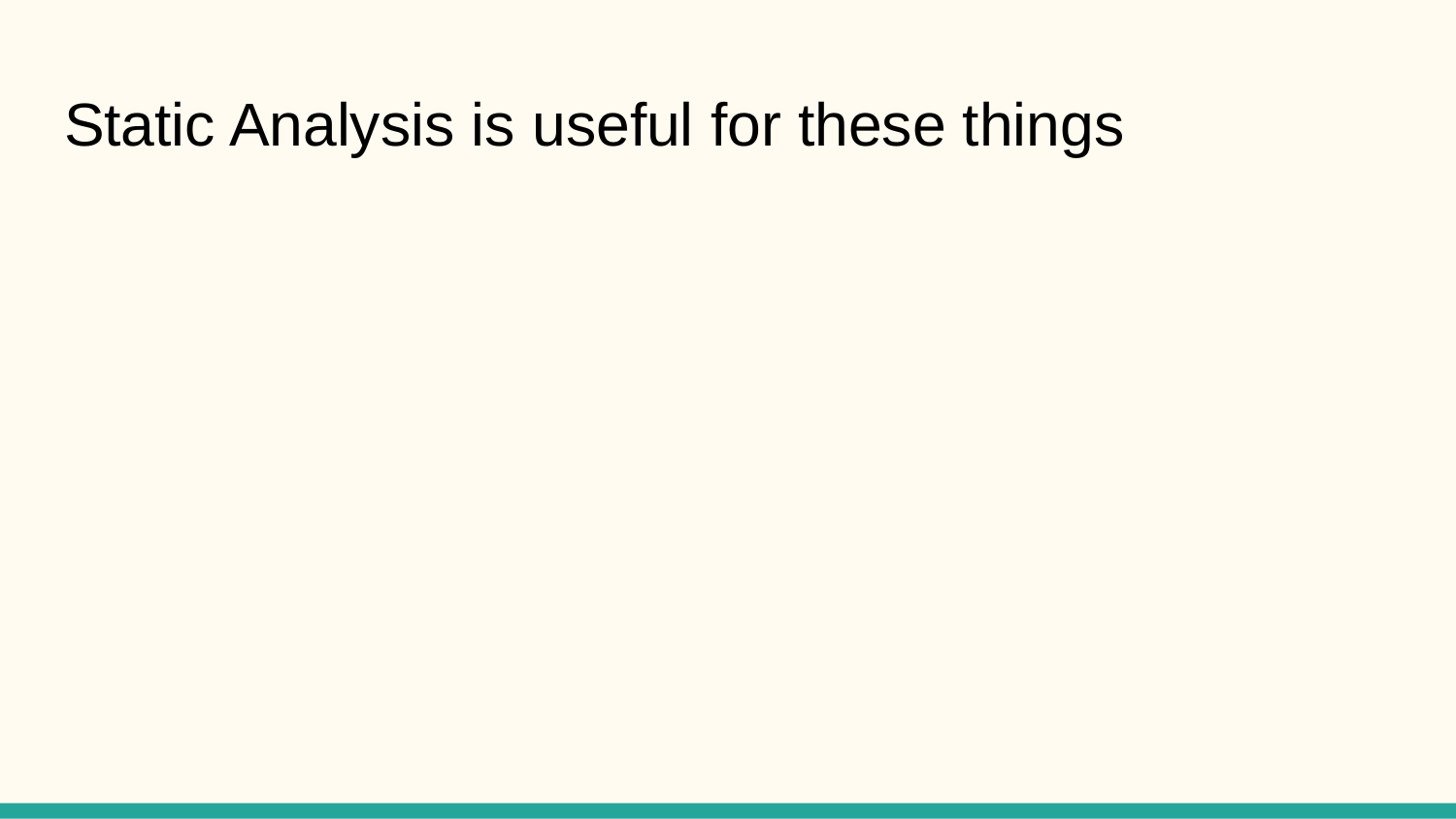

# Static Analysis is useful for these things